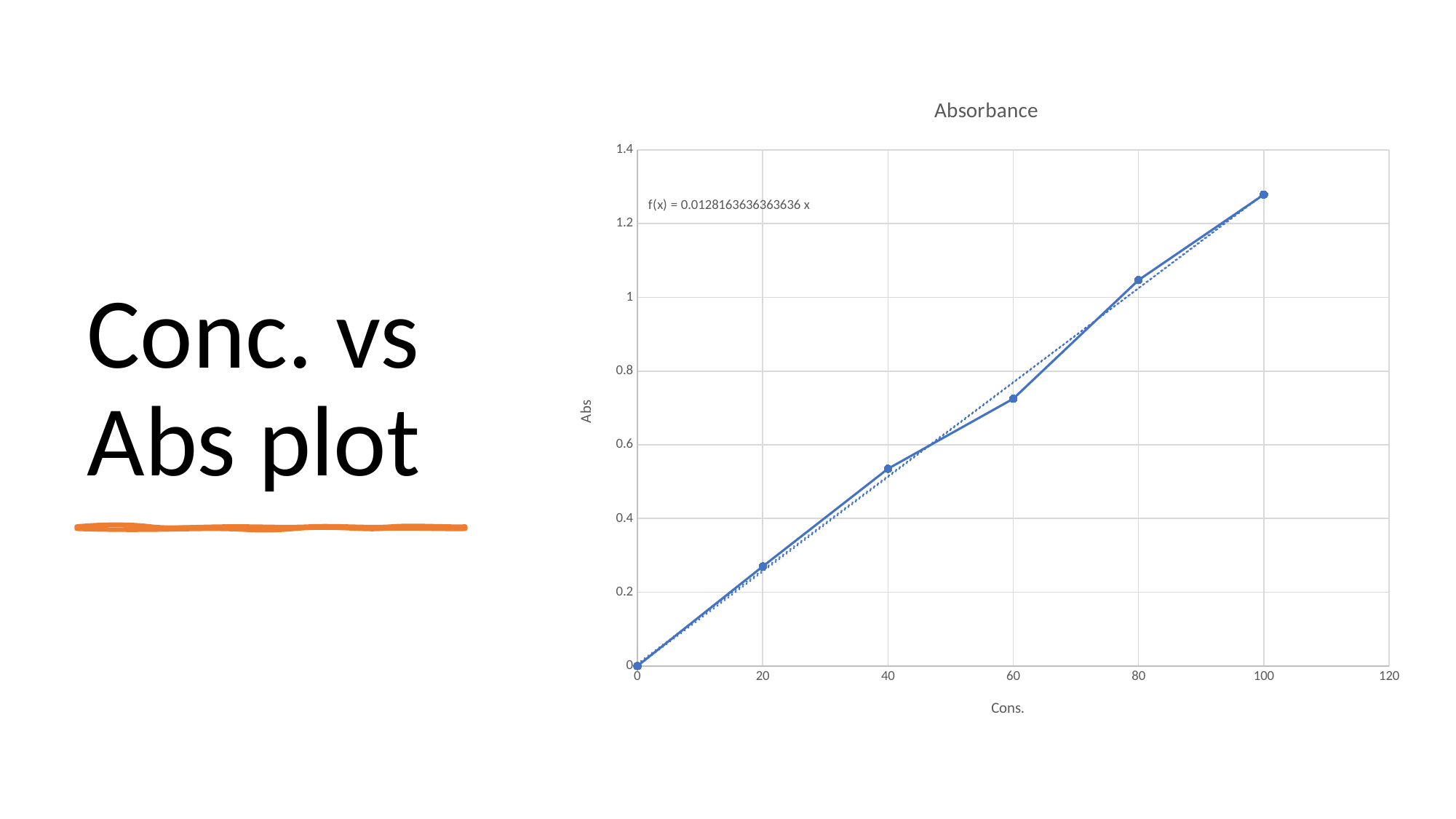

# Conc. vs Abs plot

### Chart:

| Category | Absorbance |
|---|---|